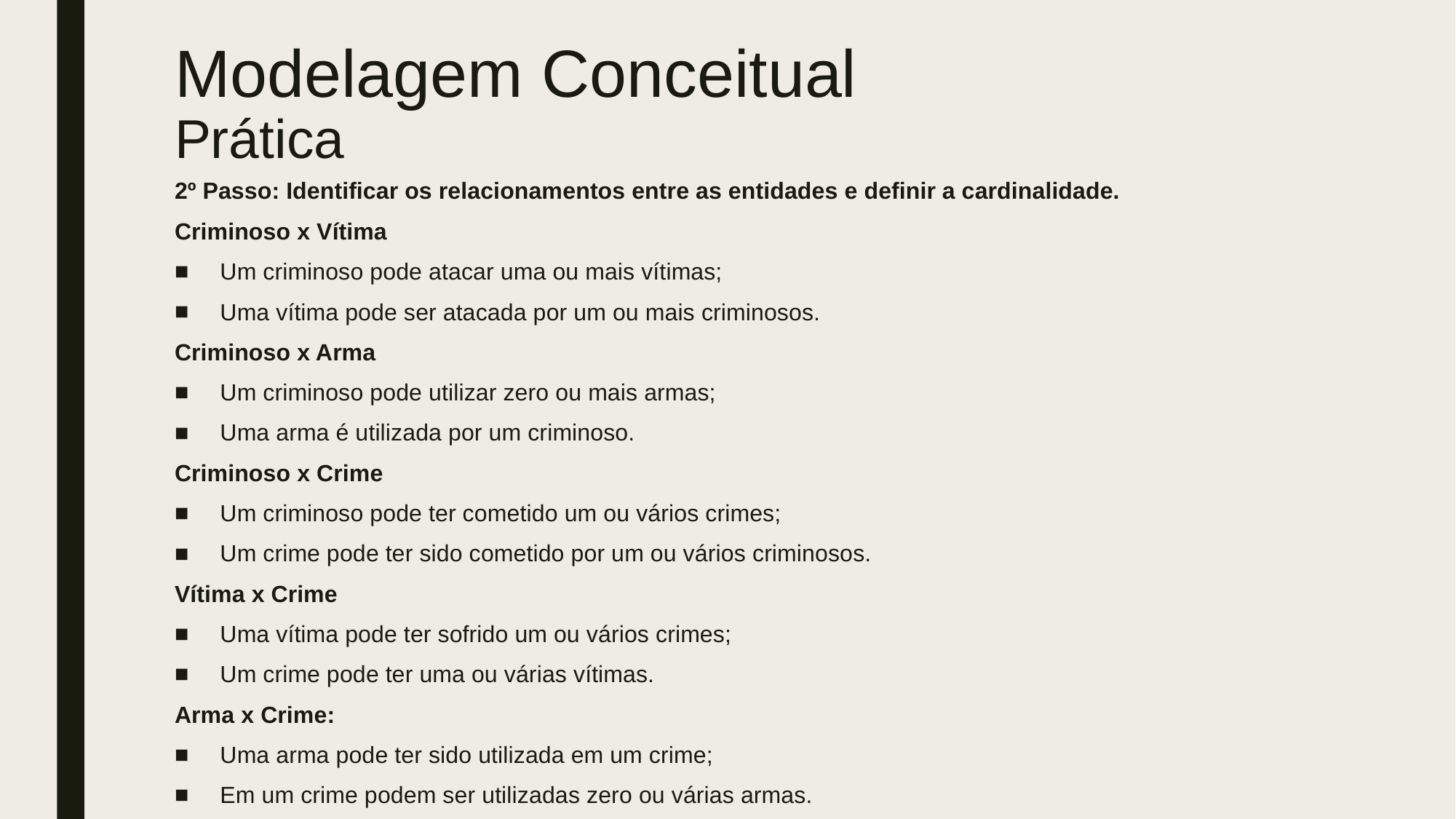

# Modelagem Conceitual Prática
2º Passo: Identificar os relacionamentos entre as entidades e definir a cardinalidade.
Criminoso x Vítima
Um criminoso pode atacar uma ou mais vítimas;
Uma vítima pode ser atacada por um ou mais criminosos.
Criminoso x Arma
Um criminoso pode utilizar zero ou mais armas;
Uma arma é utilizada por um criminoso.
Criminoso x Crime
Um criminoso pode ter cometido um ou vários crimes;
Um crime pode ter sido cometido por um ou vários criminosos.
Vítima x Crime
Uma vítima pode ter sofrido um ou vários crimes;
Um crime pode ter uma ou várias vítimas.
Arma x Crime:
Uma arma pode ter sido utilizada em um crime;
Em um crime podem ser utilizadas zero ou várias armas.